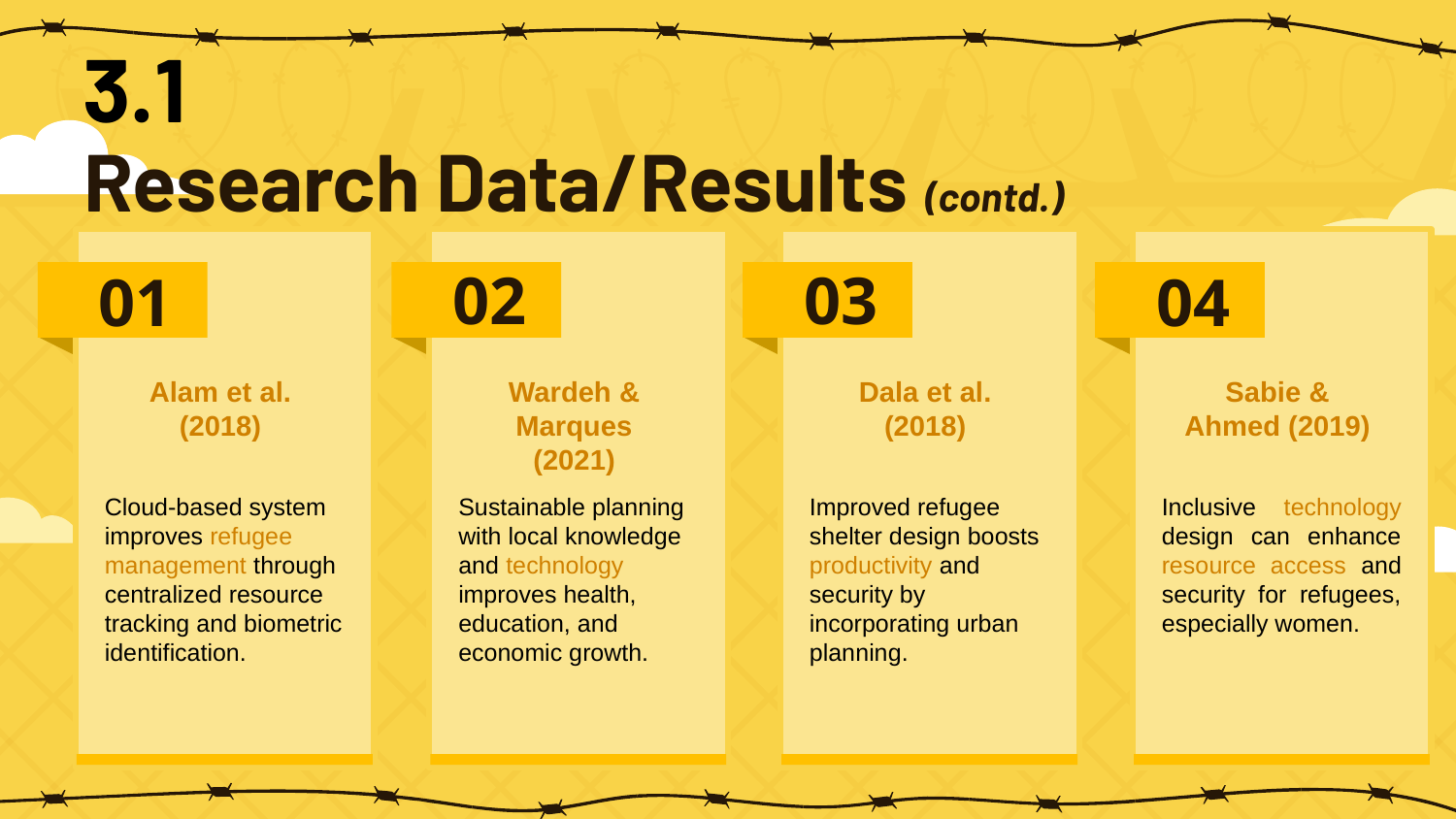

3.1
# Research Data/Results (contd.)

01

Alam et al. (2018)
Cloud-based system improves refugee management through centralized resource tracking and biometric identification.

02

Wardeh & Marques (2021)
Sustainable planning with local knowledge and technology improves health, education, and economic growth.

03

Dala et al. (2018)
Improved refugee shelter design boosts productivity and security by incorporating urban planning.

04

Sabie & Ahmed (2019)
Inclusive technology design can enhance resource access and security for refugees, especially women.